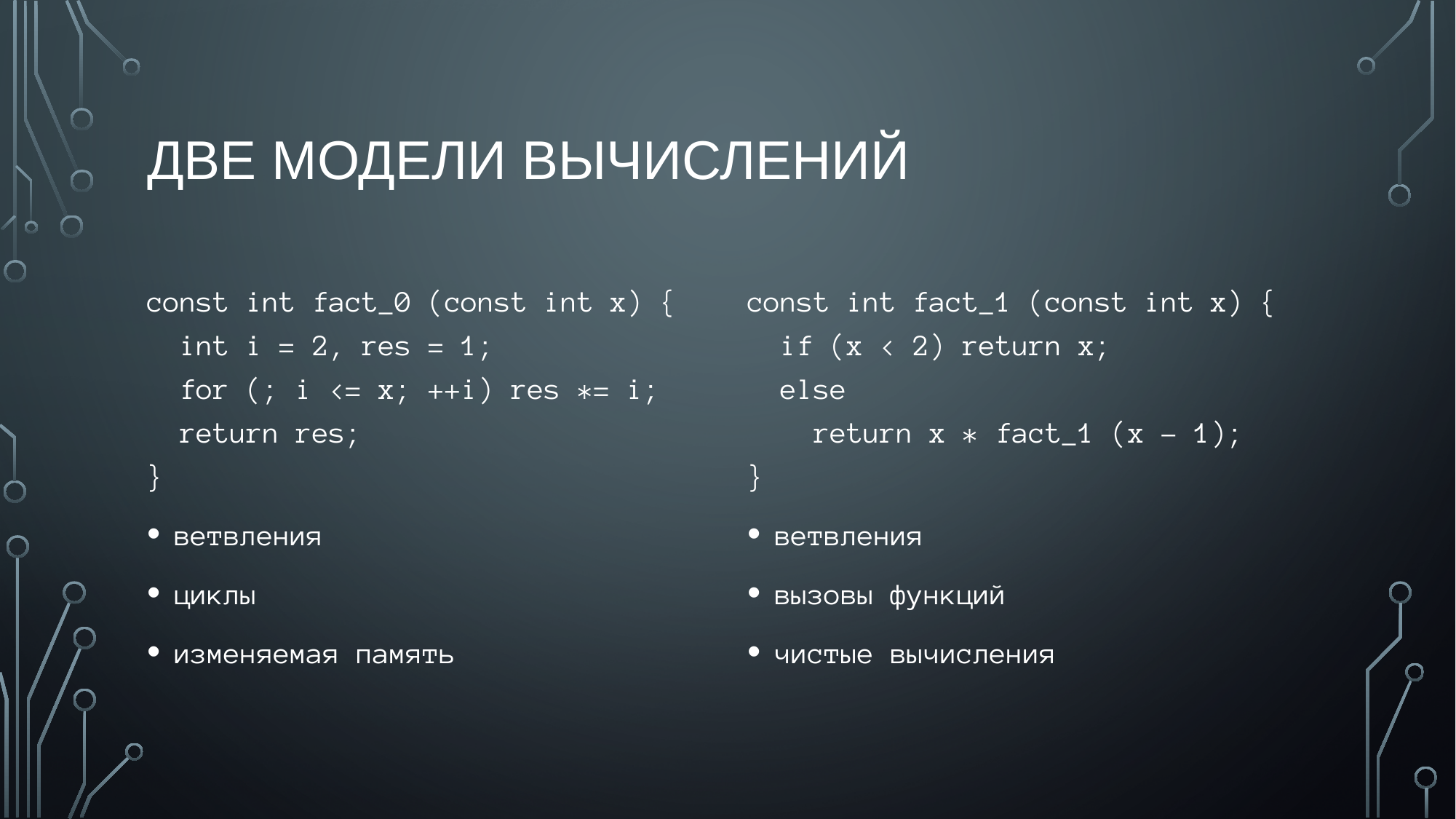

# две модели вычислений
const int fact_0 (const int x) {
  int i = 2, res = 1;
  for (; i <= x; ++i) res *= i;
  return res;
}
ветвления
циклы
изменяемая память
const int fact_1 (const int x) {
  if (x < 2) return x;
  else
    return x * fact_1 (x - 1);
}
ветвления
вызовы функций
чистые вычисления